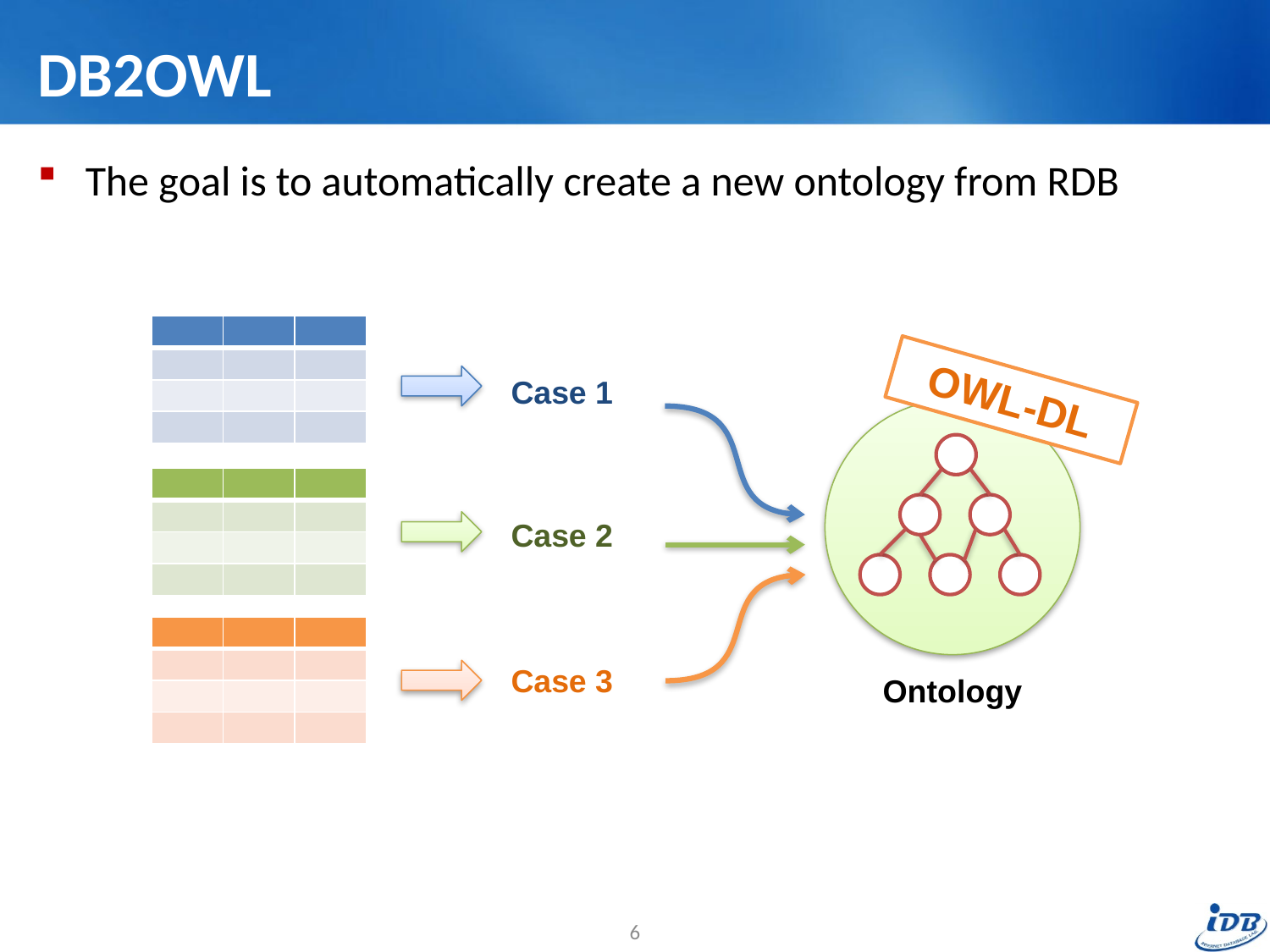

# DB2OWL
The goal is to automatically create a new ontology from RDB

|  |  |  |
| --- | --- | --- |
|  |  |  |
|  |  |  |
|  |  |  |

Case 1
OWL-DL

Ontology
|  |  |  |
| --- | --- | --- |
|  |  |  |
|  |  |  |
|  |  |  |
Case 2

|  |  |  |
| --- | --- | --- |
|  |  |  |
|  |  |  |
|  |  |  |
Case 3

6